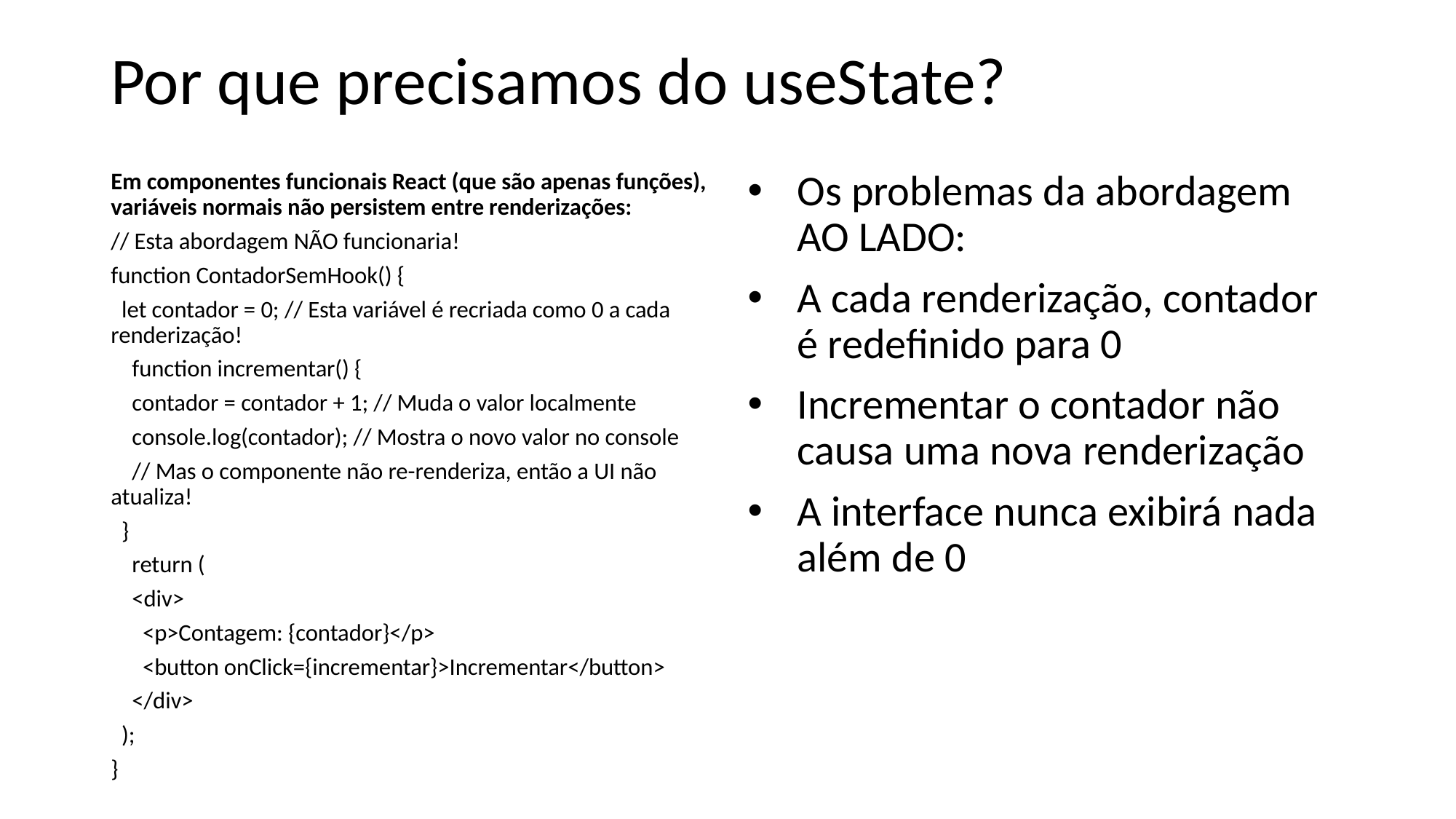

# Por que precisamos do useState?
Em componentes funcionais React (que são apenas funções), variáveis normais não persistem entre renderizações:
// Esta abordagem NÃO funcionaria!
function ContadorSemHook() {
  let contador = 0; // Esta variável é recriada como 0 a cada renderização!
    function incrementar() {
    contador = contador + 1; // Muda o valor localmente
    console.log(contador); // Mostra o novo valor no console
    // Mas o componente não re-renderiza, então a UI não atualiza!
  }
    return (
    <div>
      <p>Contagem: {contador}</p>
      <button onClick={incrementar}>Incrementar</button>
    </div>
  );
}
Os problemas da abordagem AO LADO:
A cada renderização, contador é redefinido para 0
Incrementar o contador não causa uma nova renderização
A interface nunca exibirá nada além de 0